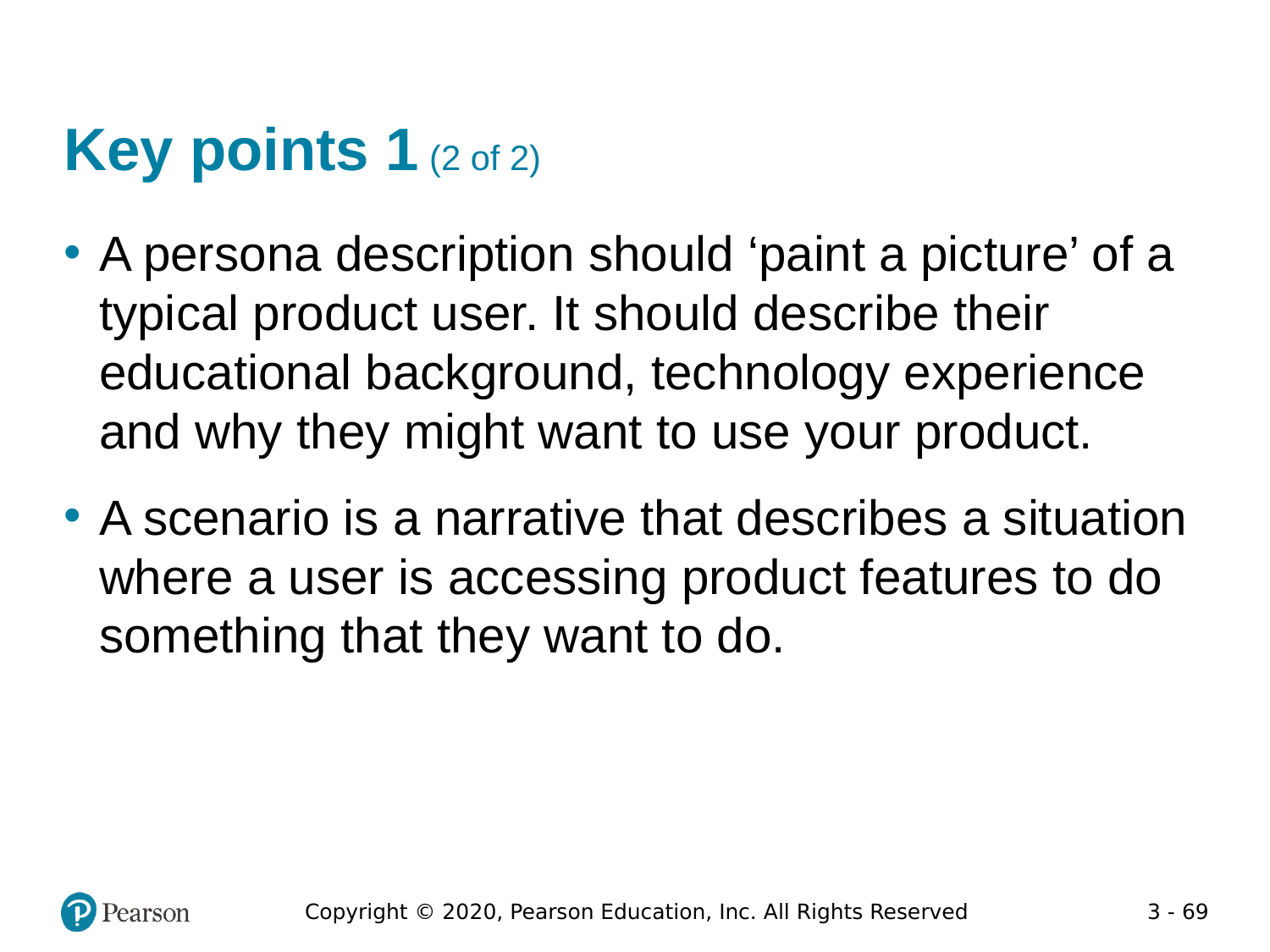

# Key points 1 (2 of 2)
A persona description should ‘paint a picture’ of a typical product user. It should describe their educational background, technology experience and why they might want to use your product.
A scenario is a narrative that describes a situation where a user is accessing product features to do something that they want to do.